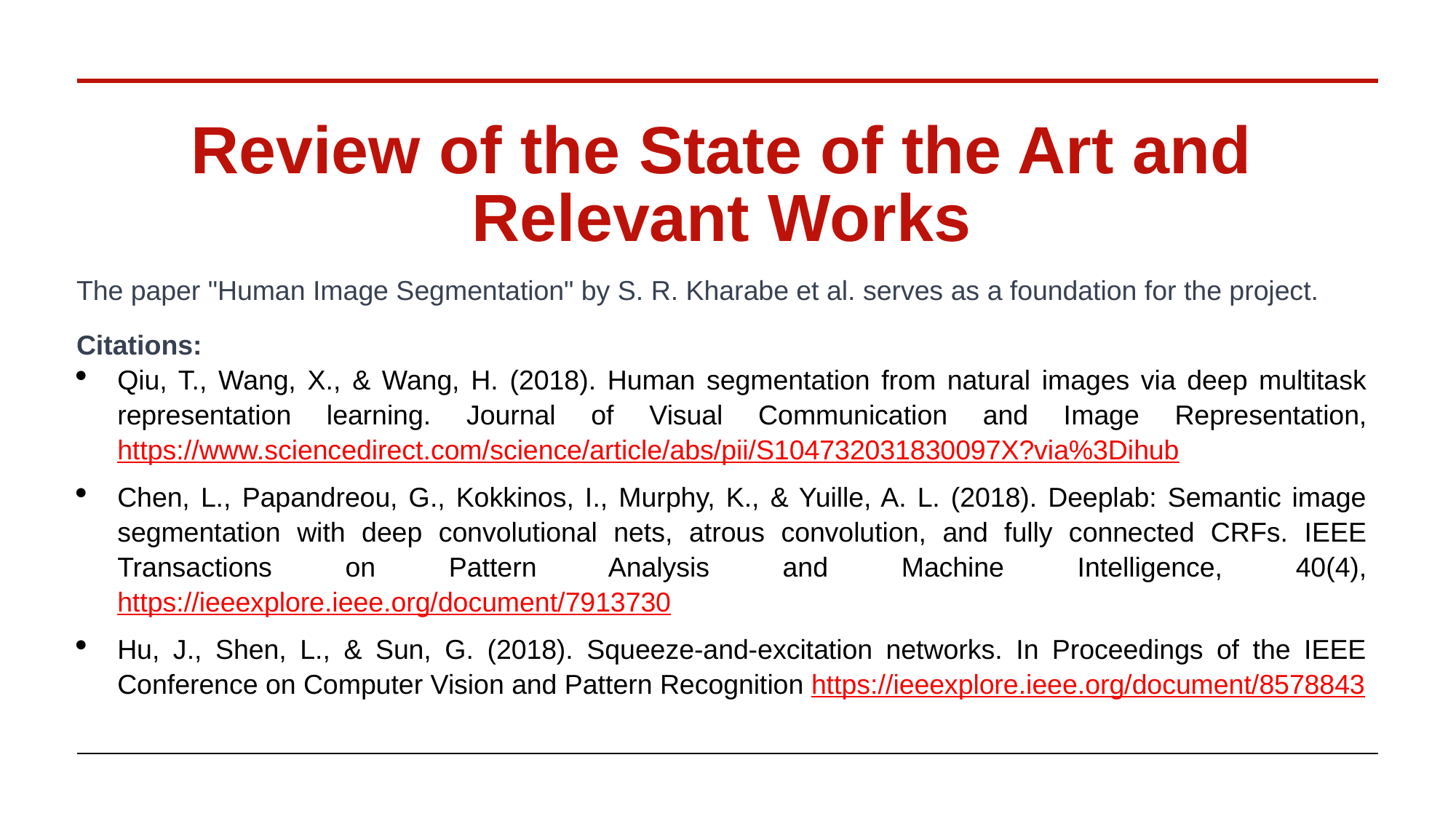

# Review of the State of the Art and Relevant Works
The paper "Human Image Segmentation" by S. R. Kharabe et al. serves as a foundation for the project.
Citations:
Qiu, T., Wang, X., & Wang, H. (2018). Human segmentation from natural images via deep multitask representation learning. Journal of Visual Communication and Image Representation, https://www.sciencedirect.com/science/article/abs/pii/S104732031830097X?via%3Dihub
Chen, L., Papandreou, G., Kokkinos, I., Murphy, K., & Yuille, A. L. (2018). Deeplab: Semantic image segmentation with deep convolutional nets, atrous convolution, and fully connected CRFs. IEEE Transactions on Pattern Analysis and Machine Intelligence, 40(4), https://ieeexplore.ieee.org/document/7913730
Hu, J., Shen, L., & Sun, G. (2018). Squeeze-and-excitation networks. In Proceedings of the IEEE Conference on Computer Vision and Pattern Recognition https://ieeexplore.ieee.org/document/8578843